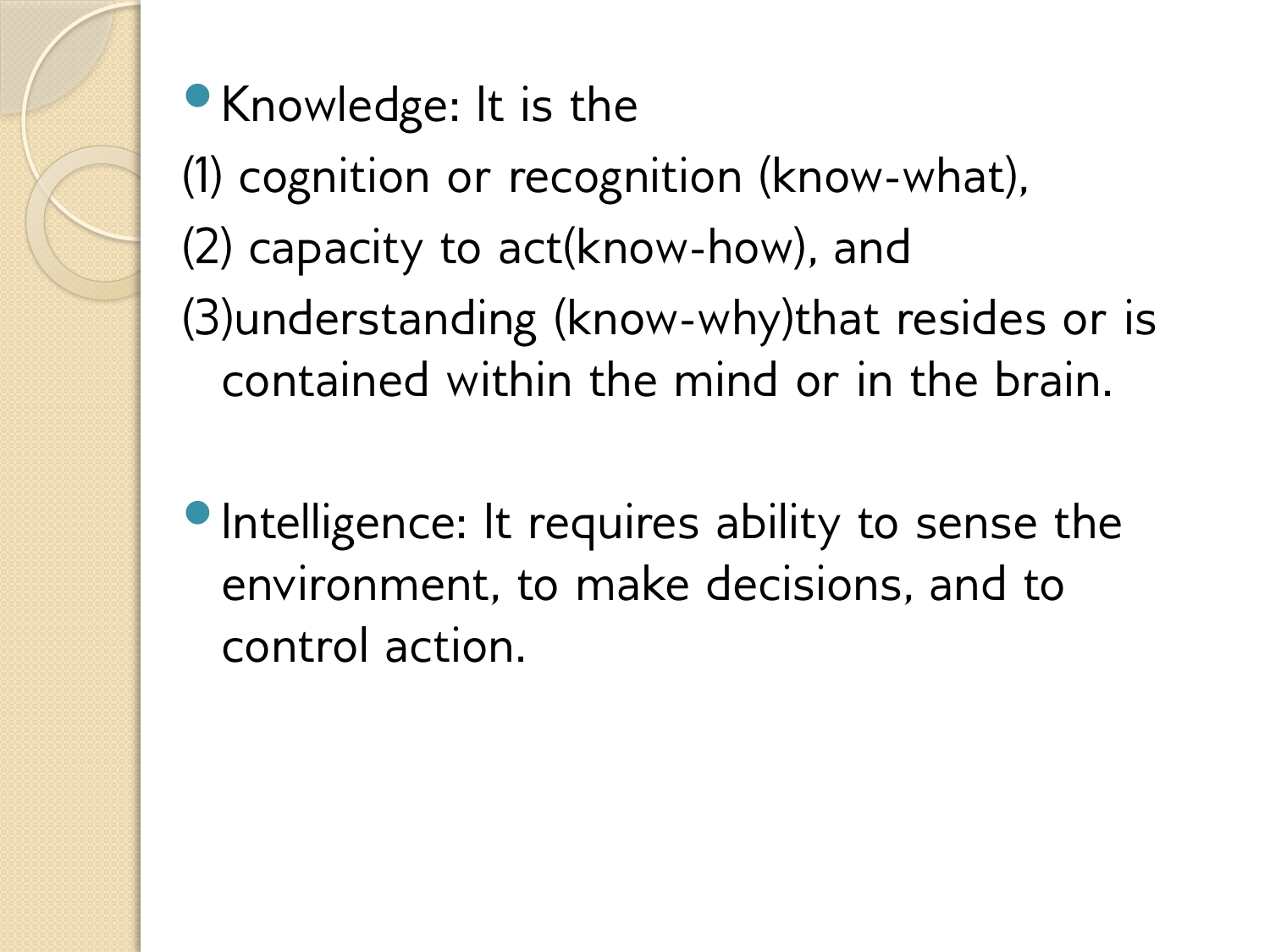

Knowledge: It is the
(1) cognition or recognition (know-what),
(2) capacity to act(know-how), and
(3)understanding (know-why)that resides or is contained within the mind or in the brain.

Intelligence: It requires ability to sense the environment, to make decisions, and to control action.